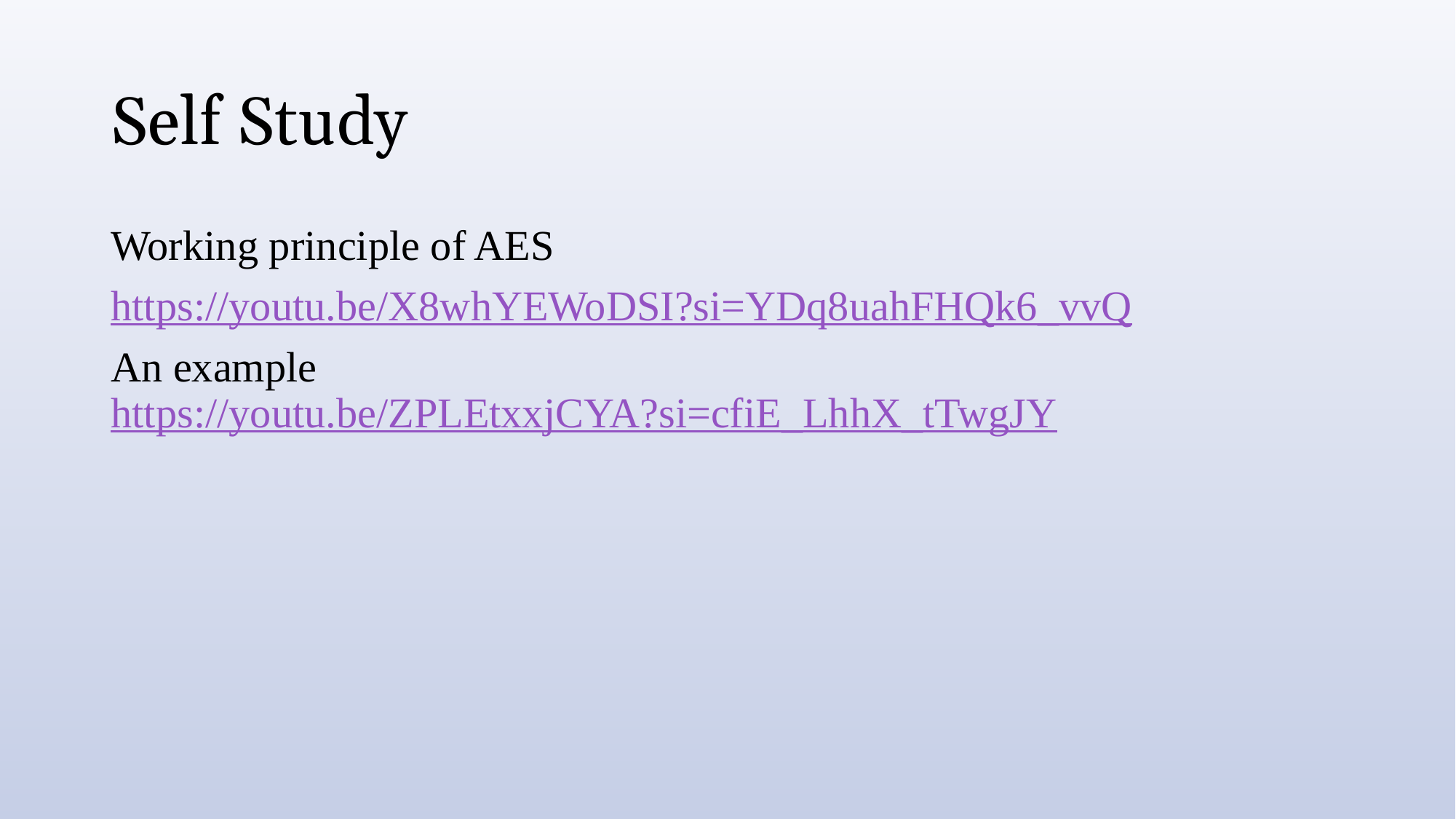

# Self Study
Working principle of AES
https://youtu.be/X8whYEWoDSI?si=YDq8uahFHQk6_vvQ
An example
https://youtu.be/ZPLEtxxjCYA?si=cfiE_LhhX_tTwgJY